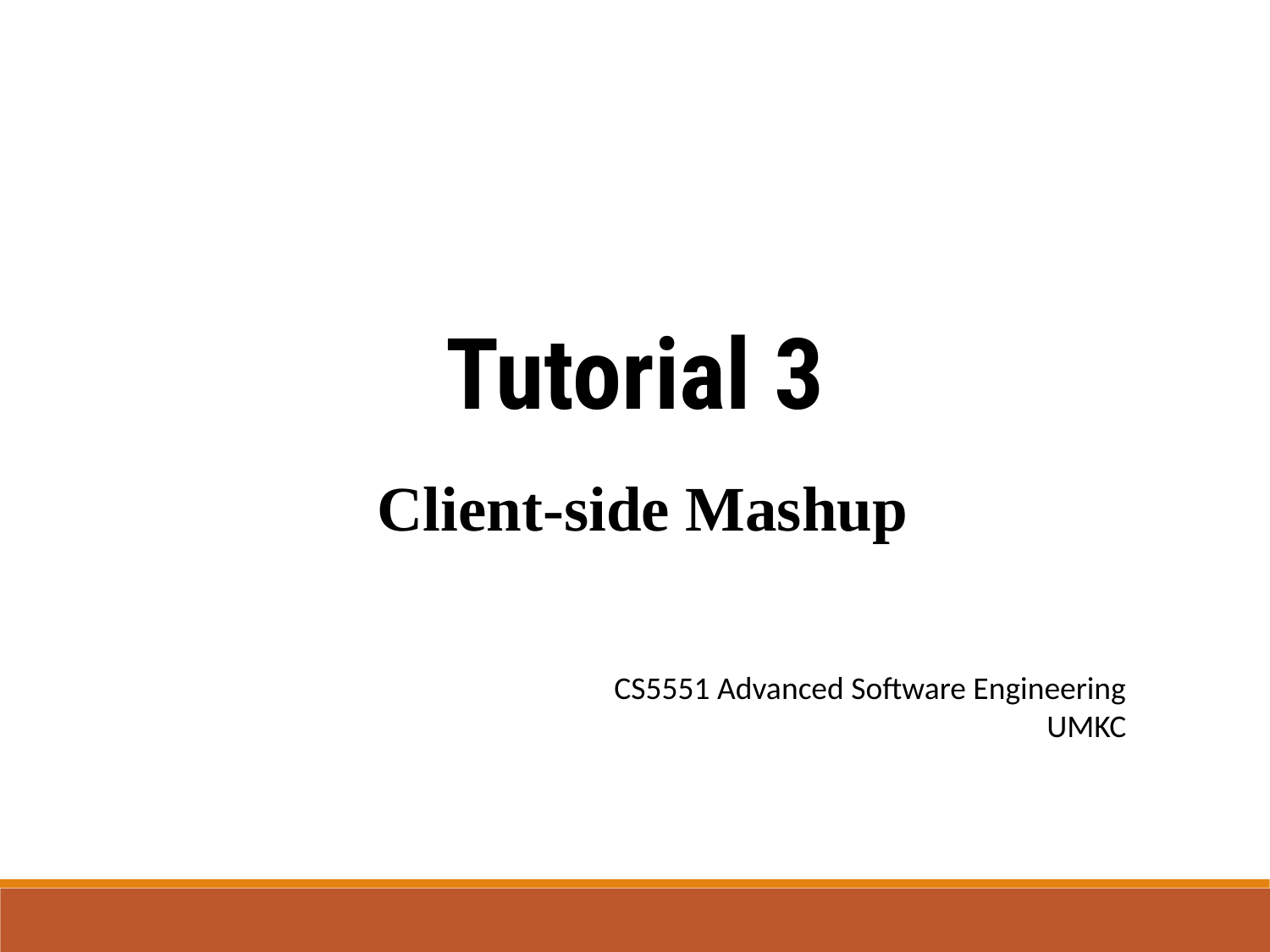

Tutorial 3

 Client-side Mashup

CS5551 Advanced Software Engineering
UMKC